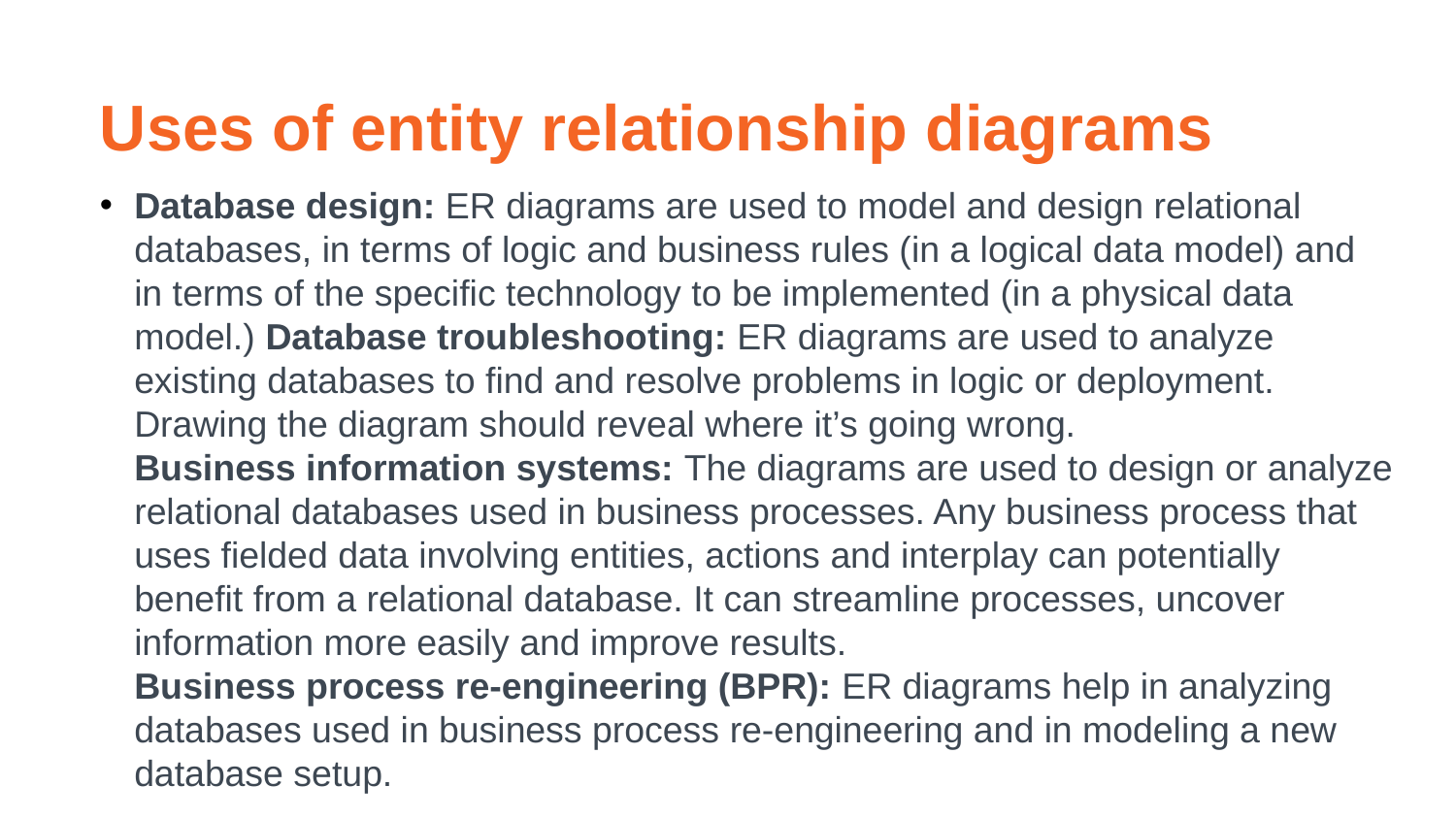

Uses of entity relationship diagrams
Database design: ER diagrams are used to model and design relational databases, in terms of logic and business rules (in a logical data model) and in terms of the specific technology to be implemented (in a physical data model.) Database troubleshooting: ER diagrams are used to analyze existing databases to find and resolve problems in logic or deployment. Drawing the diagram should reveal where it’s going wrong.
Business information systems: The diagrams are used to design or analyze relational databases used in business processes. Any business process that uses fielded data involving entities, actions and interplay can potentially benefit from a relational database. It can streamline processes, uncover information more easily and improve results.
Business process re-engineering (BPR): ER diagrams help in analyzing databases used in business process re-engineering and in modeling a new database setup.